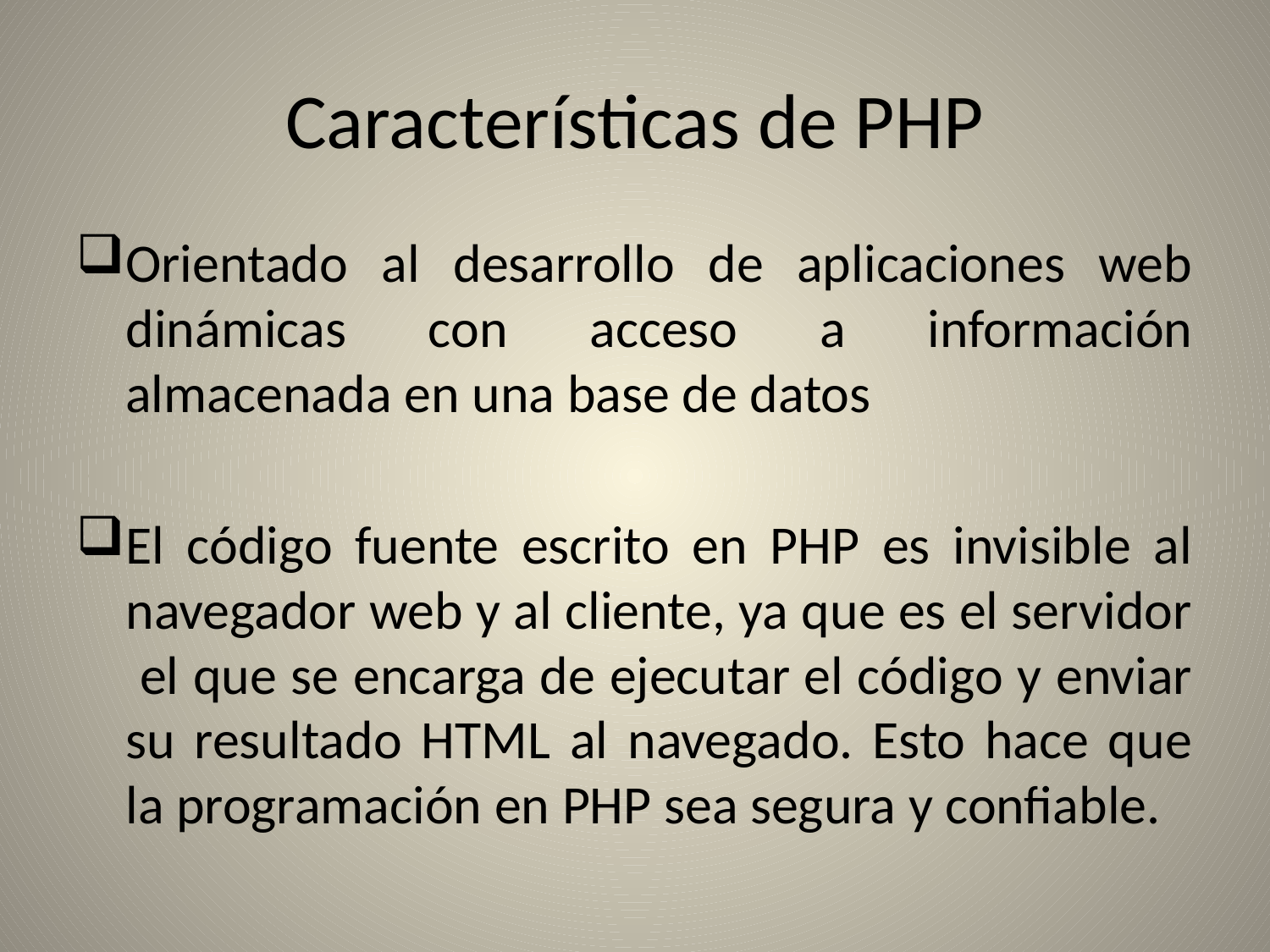

# Características de PHP
Orientado al desarrollo de aplicaciones web dinámicas con acceso a información almacenada en una base de datos

El código fuente escrito en PHP es invisible al navegador web y al cliente, ya que es el servidor  el que se encarga de ejecutar el código y enviar su resultado HTML al navegado. Esto hace que la programación en PHP sea segura y confiable.